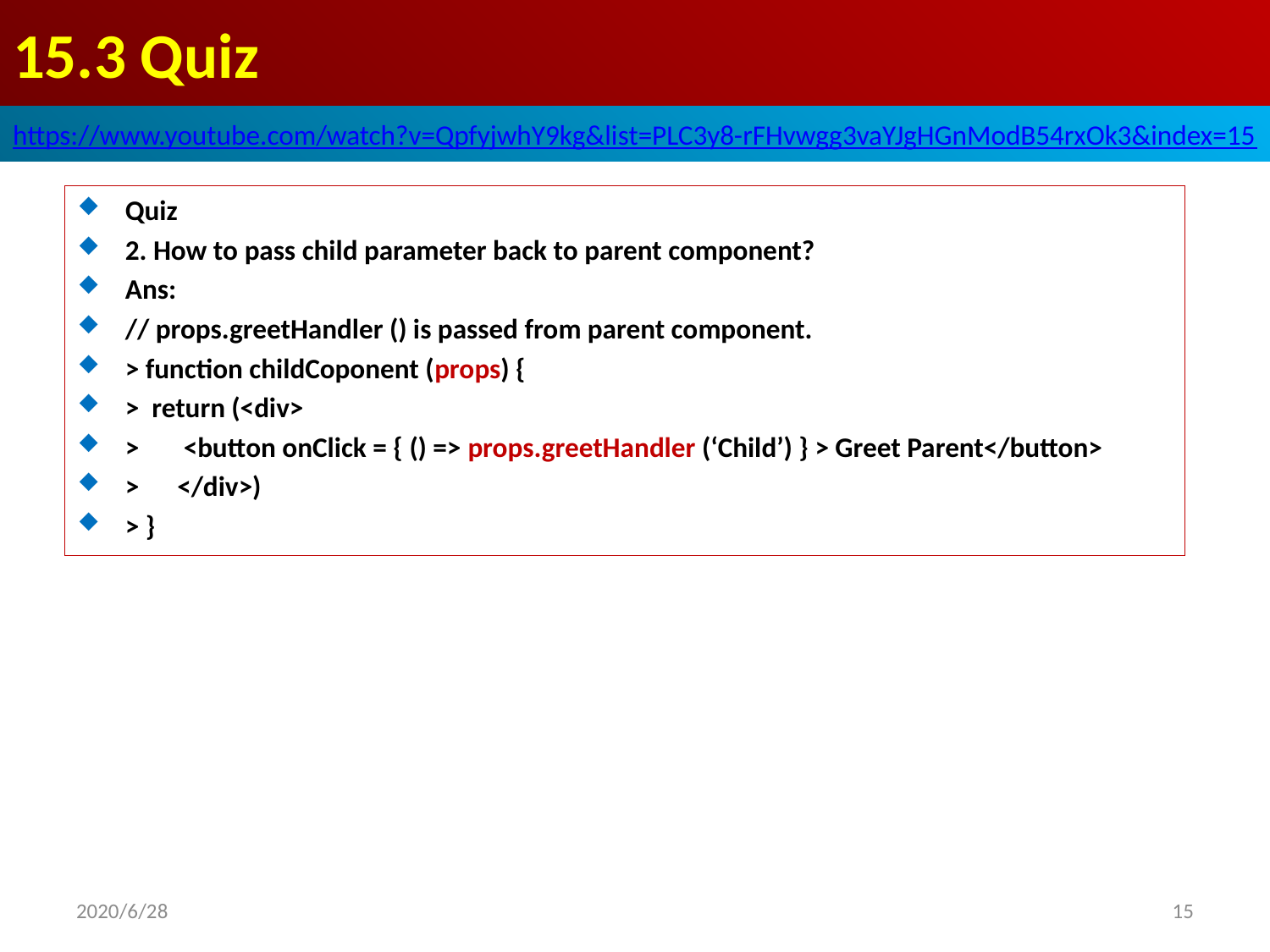

# 15.3 Quiz
https://www.youtube.com/watch?v=QpfyjwhY9kg&list=PLC3y8-rFHvwgg3vaYJgHGnModB54rxOk3&index=15
Quiz
2. How to pass child parameter back to parent component?
Ans:
// props.greetHandler () is passed from parent component.
> function childCoponent (props) {
>  return (<div>
>       <button onClick = { () => props.greetHandler (‘Child’) } > Greet Parent</button>
>      </div>)
> }
2020/6/28
15